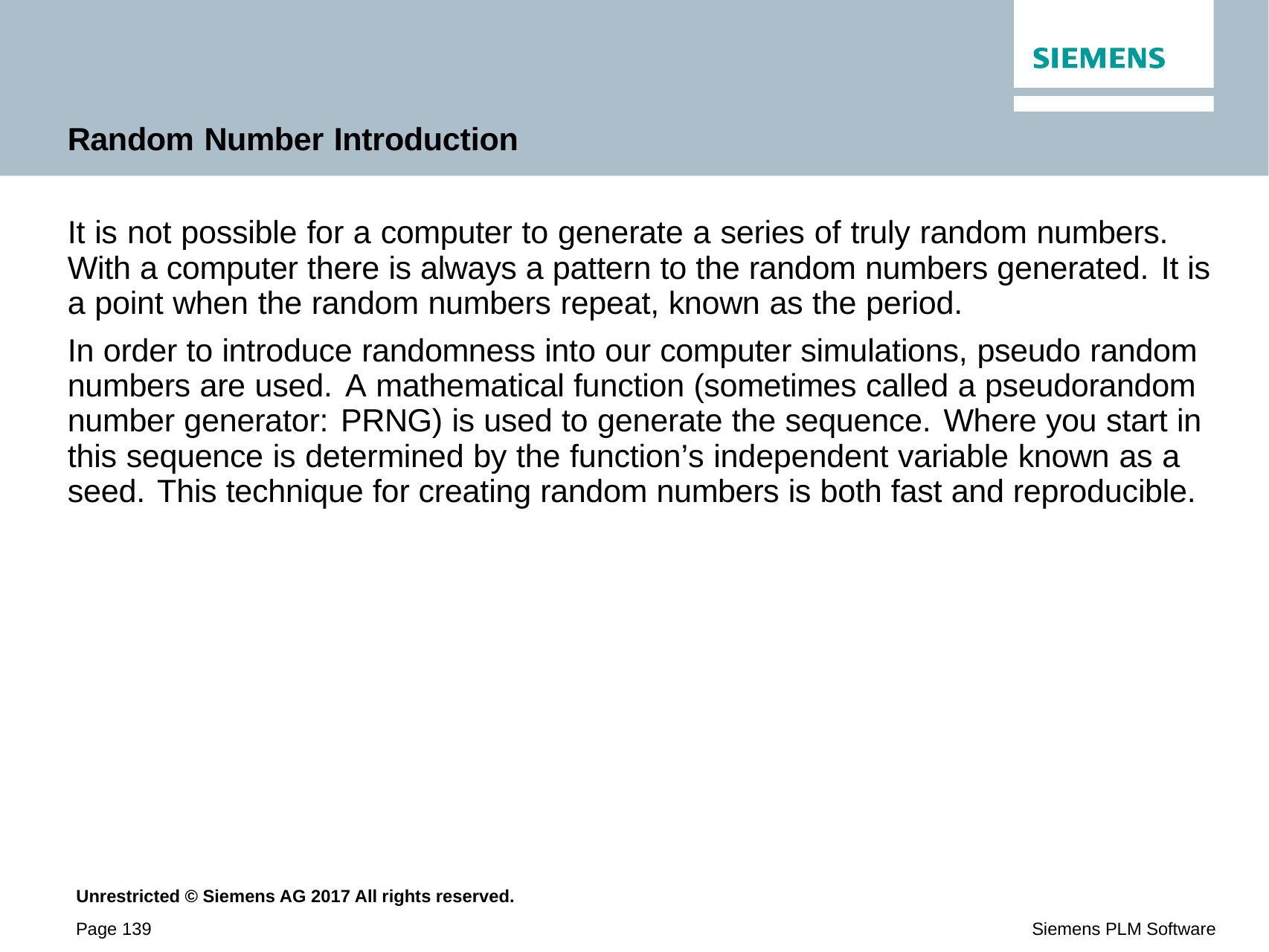

Random Number Introduction

It is not possible for a computer to generate a series of truly random numbers. With a computer there is always a pattern to the random numbers generated. It is a point when the random numbers repeat, known as the period.
In order to introduce randomness into our computer simulations, pseudo random numbers are used. A mathematical function (sometimes called a pseudorandom number generator: PRNG) is used to generate the sequence. Where you start in this sequence is determined by the function’s independent variable known as a seed. This technique for creating random numbers is both fast and reproducible.